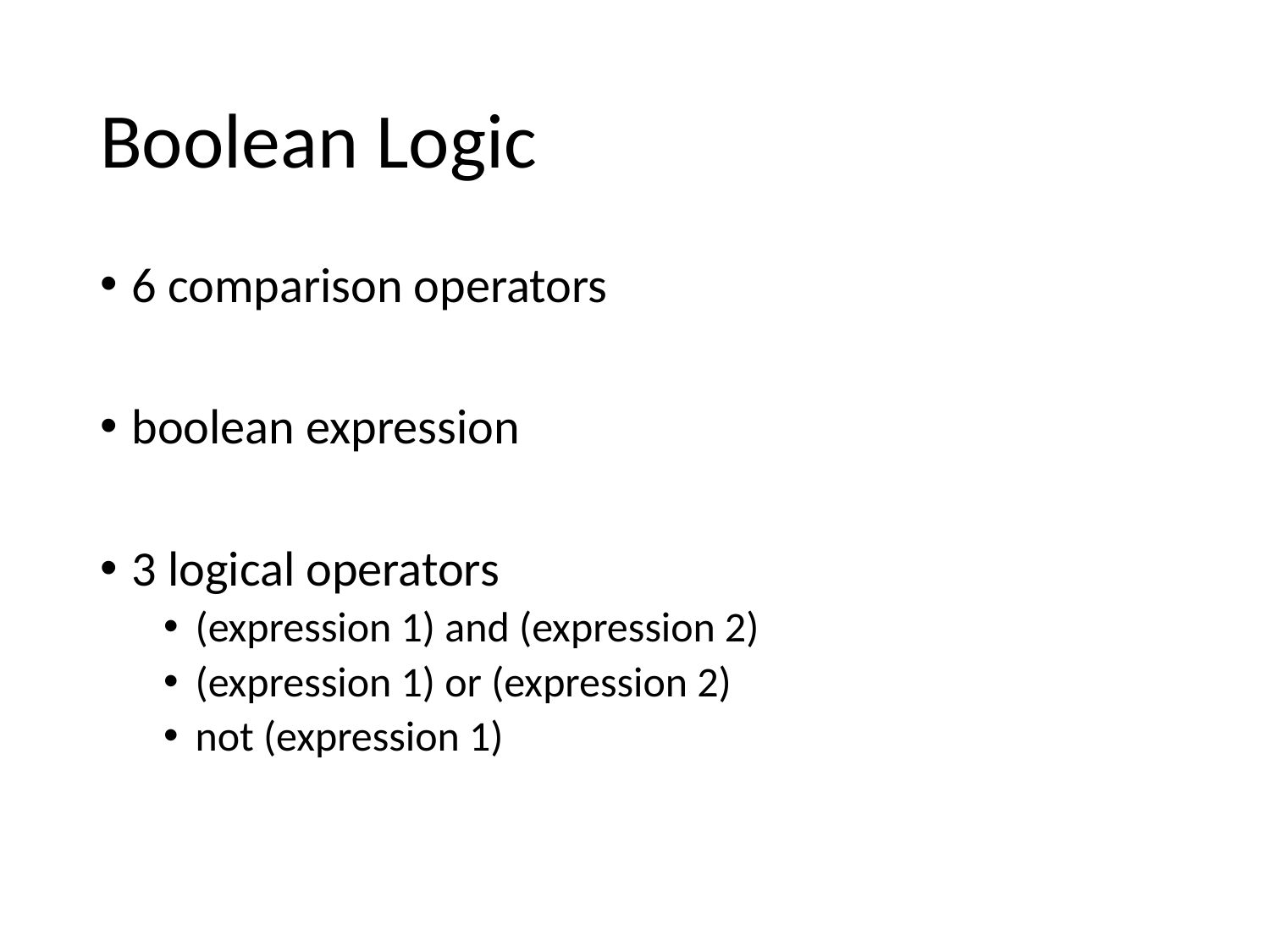

# Boolean Logic
6 comparison operators

boolean expression

3 logical operators
(expression 1) and (expression 2)
(expression 1) or (expression 2)
not (expression 1)